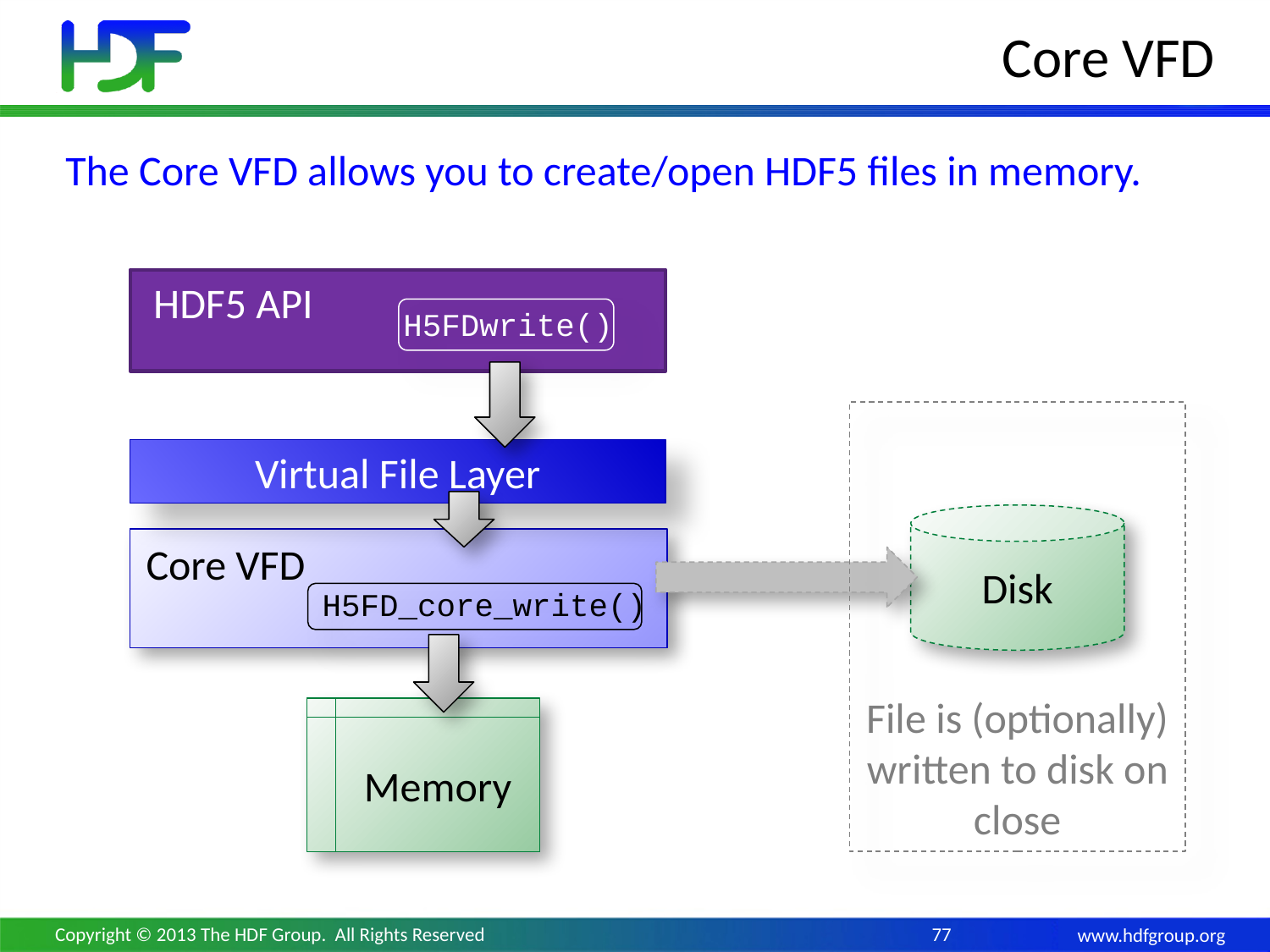

# Core VFD
The Core VFD allows you to create/open HDF5 files in memory.

HDF5 API
H5FDwrite()

Virtual File Layer

Disk

Core VFD
H5FD_core_write()

File is (optionally) written to disk on close
Memory
Copyright © 2013 The HDF Group.  All Rights Reserved
77